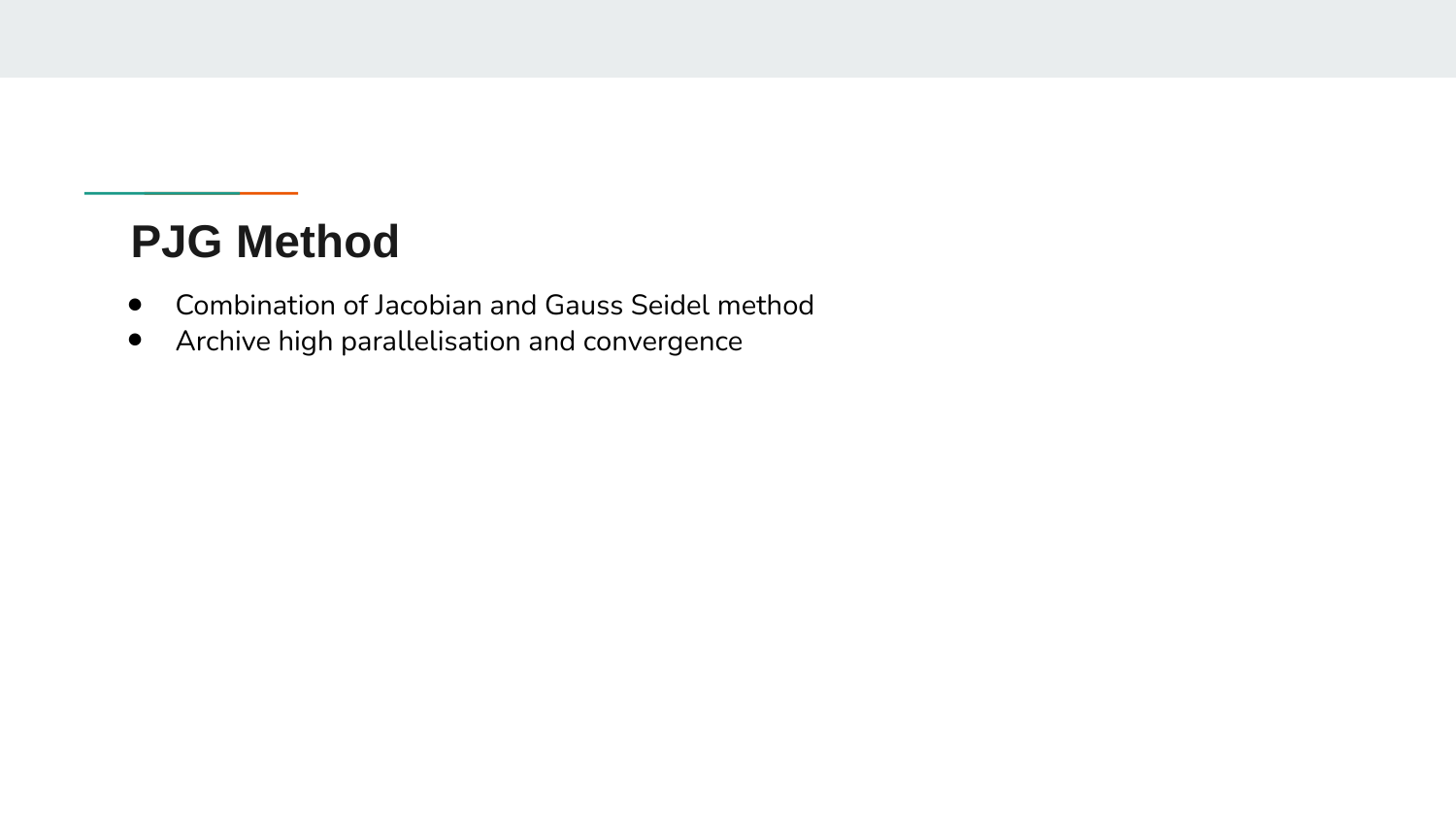

# PJG Method
Combination of Jacobian and Gauss Seidel method
Archive high parallelisation and convergence